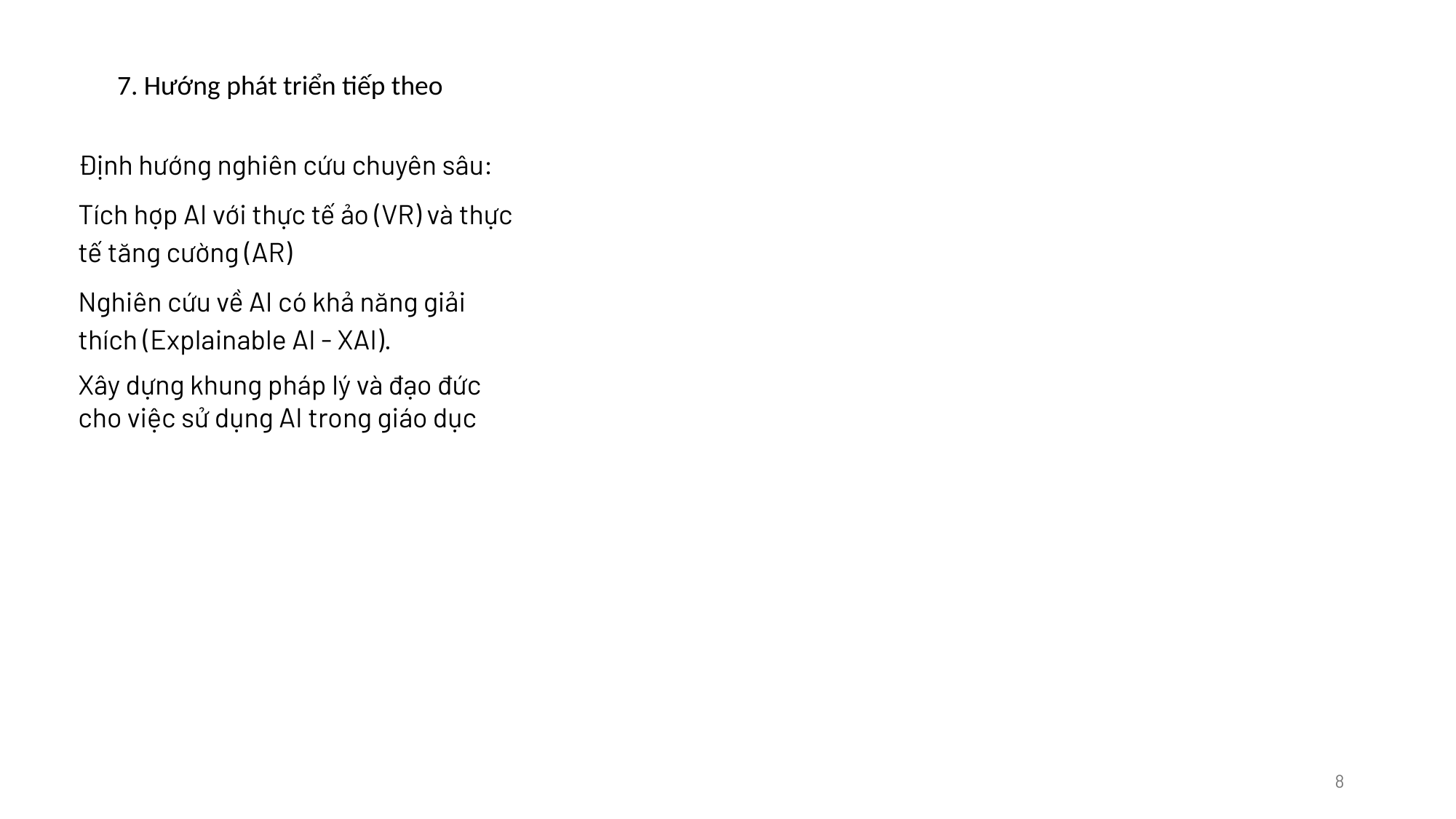

7. Hướng phát triển tiếp theo

Định hướng nghiên cứu chuyên sâu:
Tích hợp AI với thực tế ảo (VR) và thực tế tăng cường (AR)
Nghiên cứu về AI có khả năng giải thích (Explainable AI - XAI).
Xây dựng khung pháp lý và đạo đức cho việc sử dụng AI trong giáo dục

8